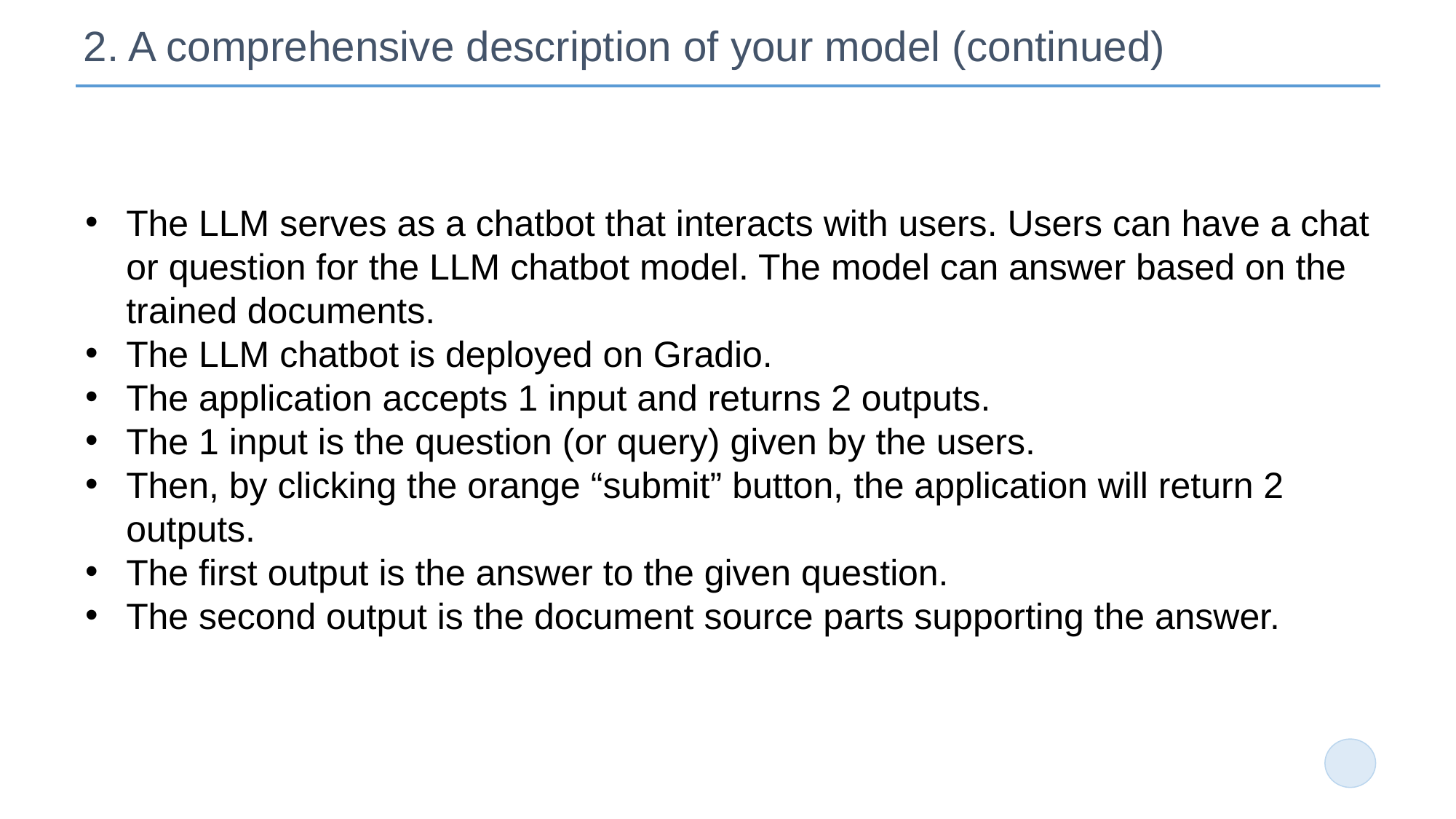

# 2. A comprehensive description of your model (continued)
The LLM serves as a chatbot that interacts with users. Users can have a chat or question for the LLM chatbot model. The model can answer based on the trained documents.
The LLM chatbot is deployed on Gradio.
The application accepts 1 input and returns 2 outputs.
The 1 input is the question (or query) given by the users.
Then, by clicking the orange “submit” button, the application will return 2 outputs.
The first output is the answer to the given question.
The second output is the document source parts supporting the answer.
5